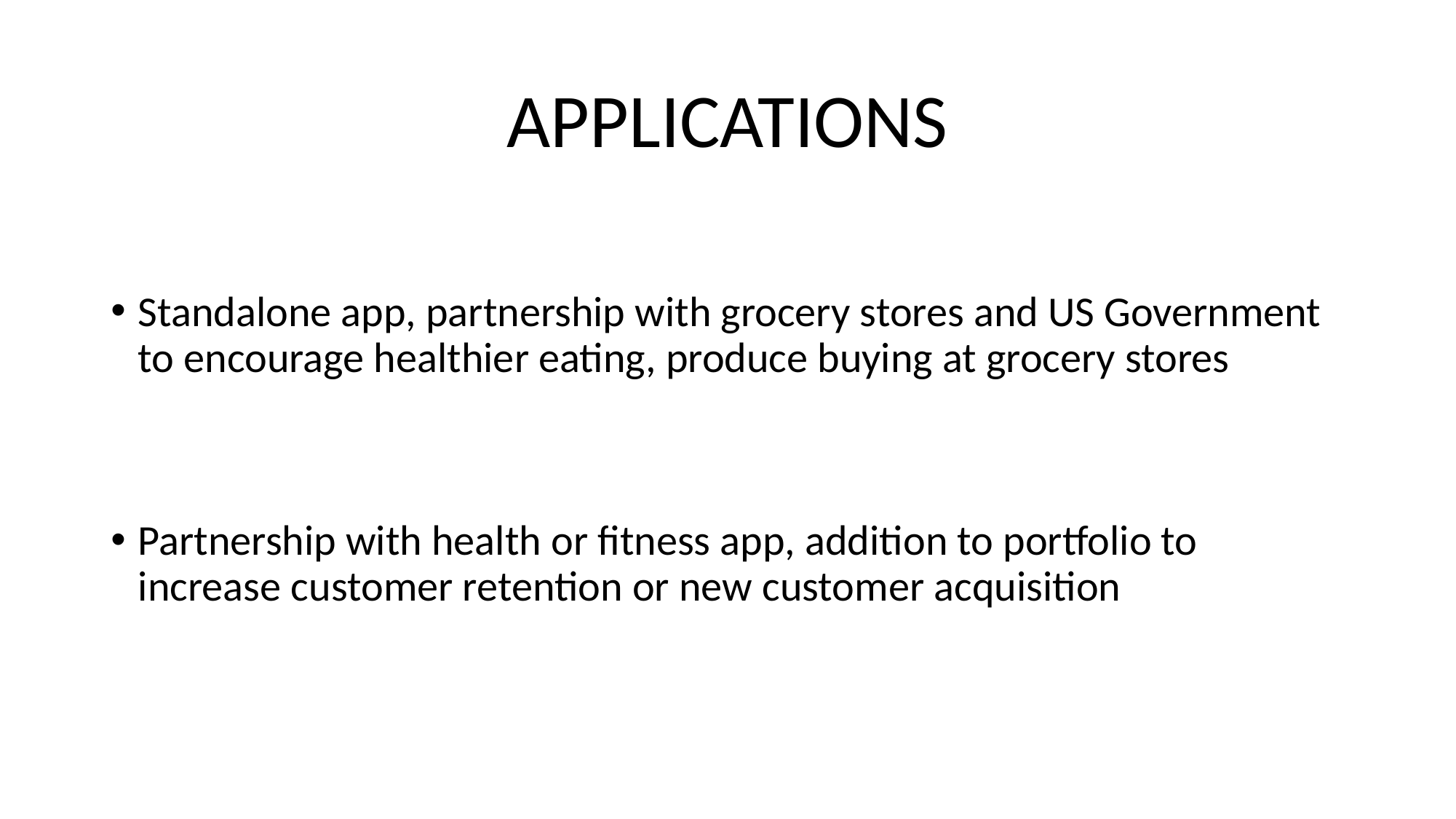

# APPLICATIONS

Standalone app, partnership with grocery stores and US Government to encourage healthier eating, produce buying at grocery stores

Partnership with health or fitness app, addition to portfolio to increase customer retention or new customer acquisition